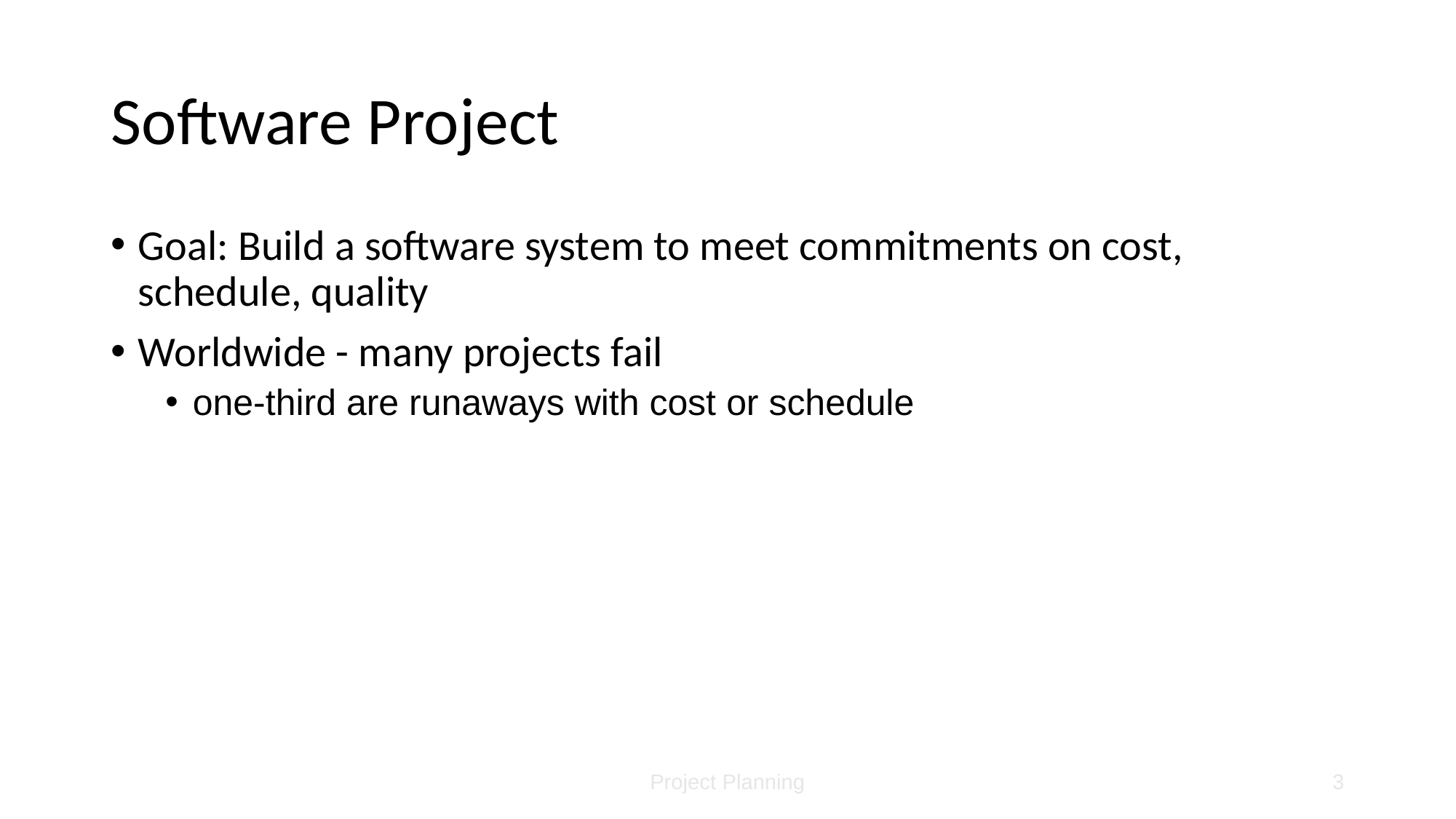

# Software Project
Goal: Build a software system to meet commitments on cost, schedule, quality
Worldwide - many projects fail
one-third are runaways with cost or schedule
Project Planning
3